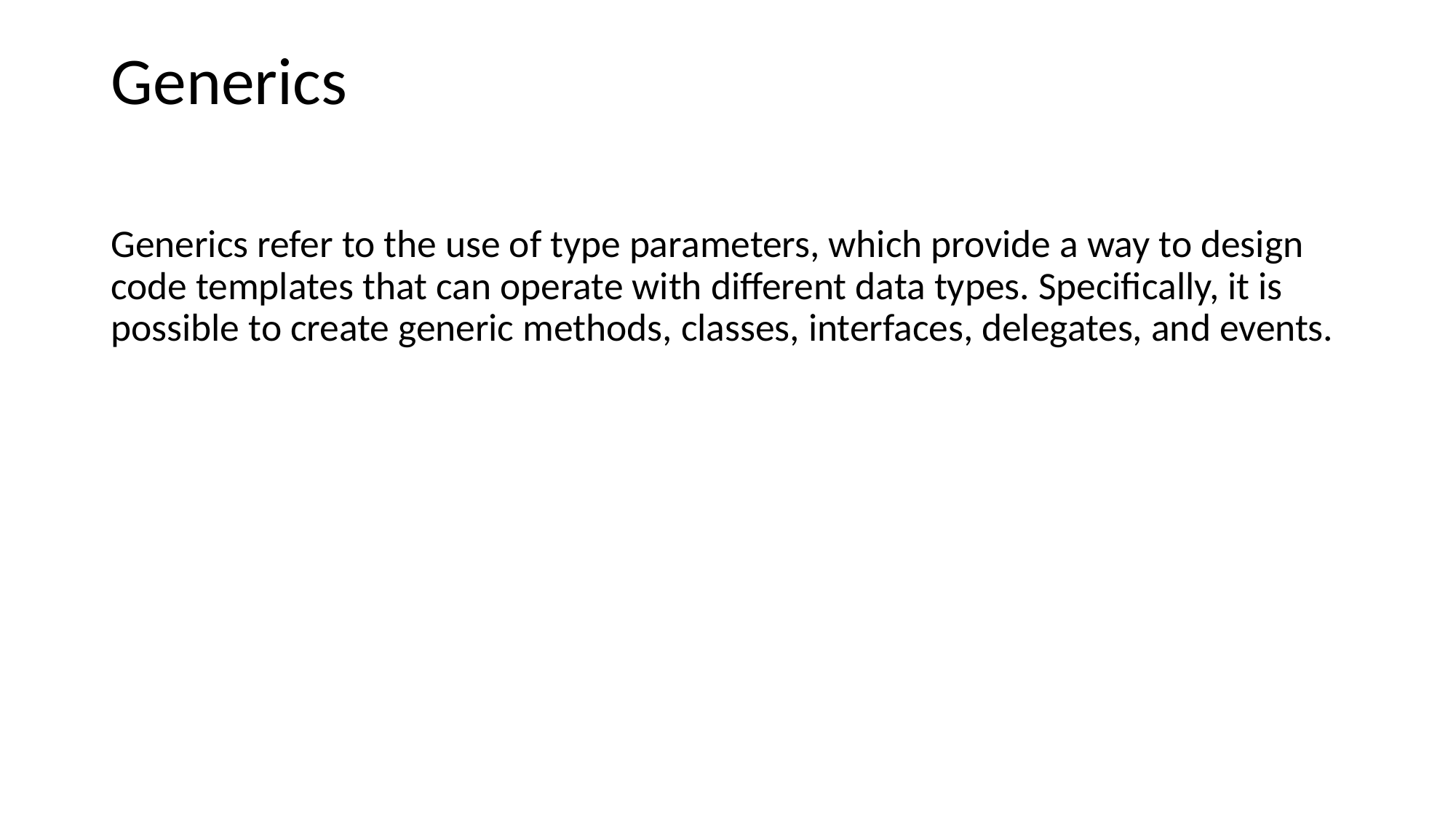

# Generics
Generics refer to the use of type parameters, which provide a way to design code templates that can operate with different data types. Specifically, it is possible to create generic methods, classes, interfaces, delegates, and events.